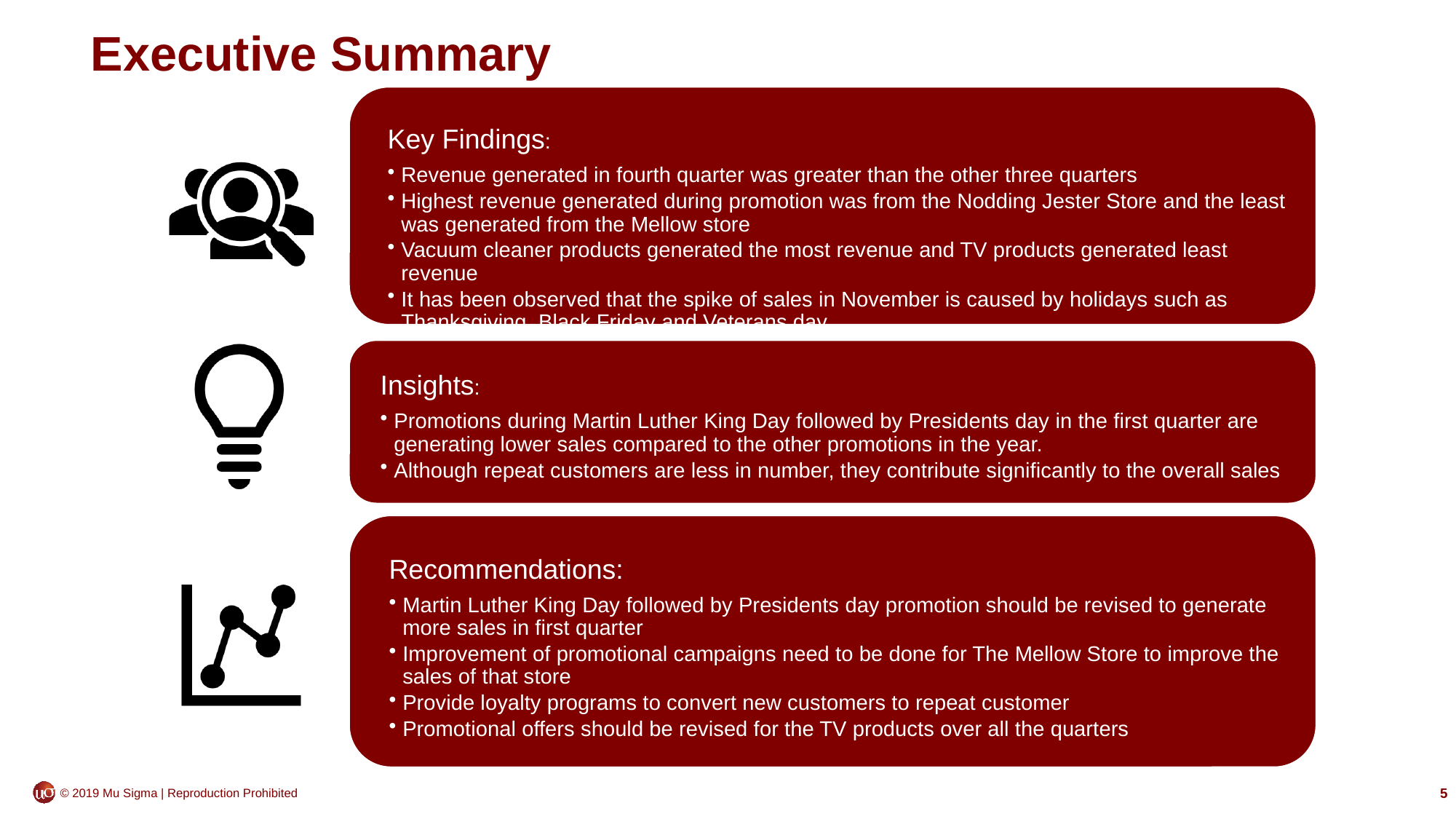

Executive Summary
Key Findings:
Revenue generated in fourth quarter was greater than the other three quarters
Highest revenue generated during promotion was from the Nodding Jester Store and the least was generated from the Mellow store
Vacuum cleaner products generated the most revenue and TV products generated least revenue
It has been observed that the spike of sales in November is caused by holidays such as Thanksgiving, Black Friday and Veterans day
Insights:
Promotions during Martin Luther King Day followed by Presidents day in the first quarter are generating lower sales compared to the other promotions in the year.
Although repeat customers are less in number, they contribute significantly to the overall sales

Recommendations:
Martin Luther King Day followed by Presidents day promotion should be revised to generate more sales in first quarter
Improvement of promotional campaigns need to be done for The Mellow Store to improve the sales of that store
Provide loyalty programs to convert new customers to repeat customer
Promotional offers should be revised for the TV products over all the quarters
# Executive Summary